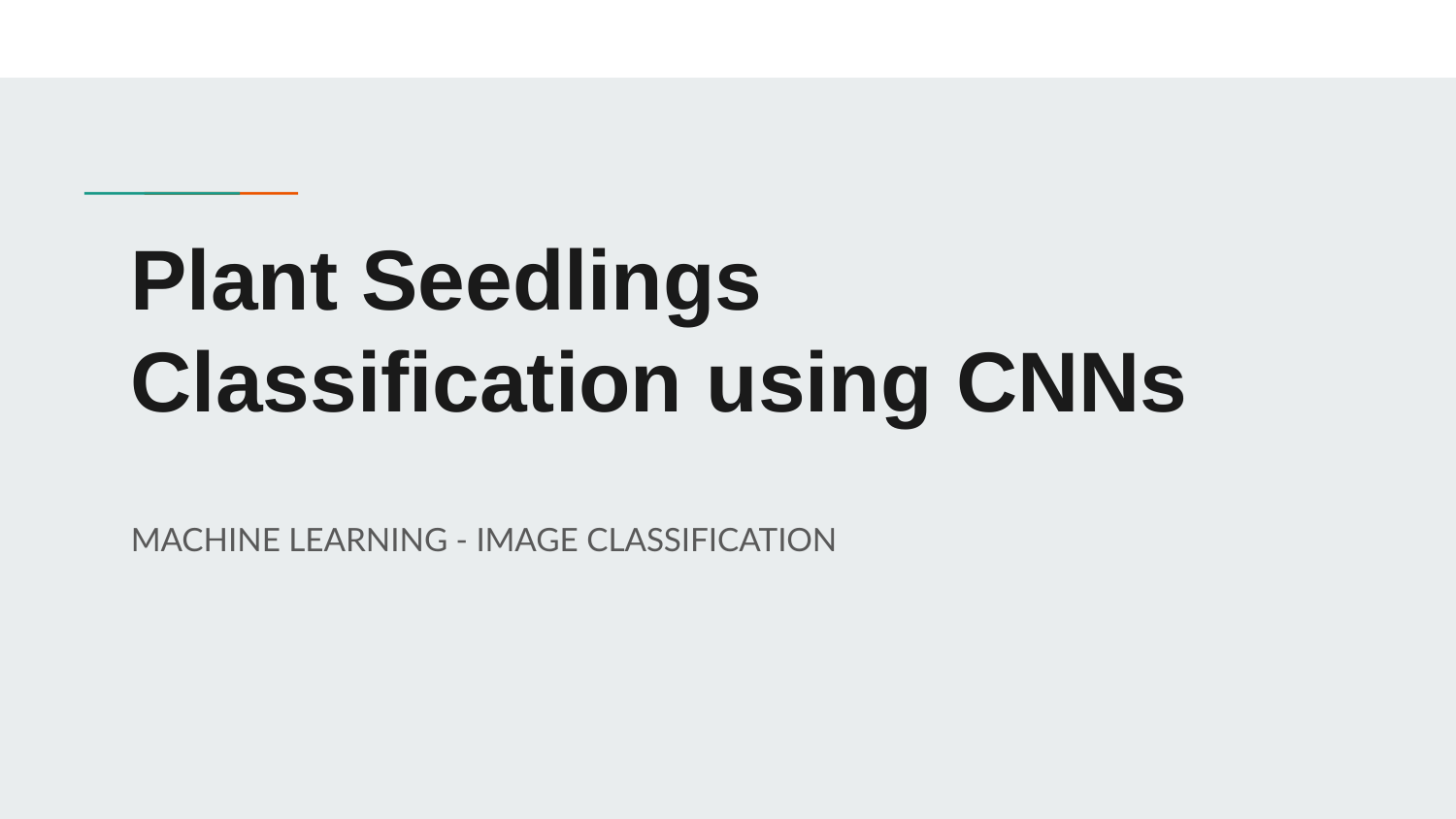

# Plant Seedlings Classification using CNNs
MACHINE LEARNING - IMAGE CLASSIFICATION